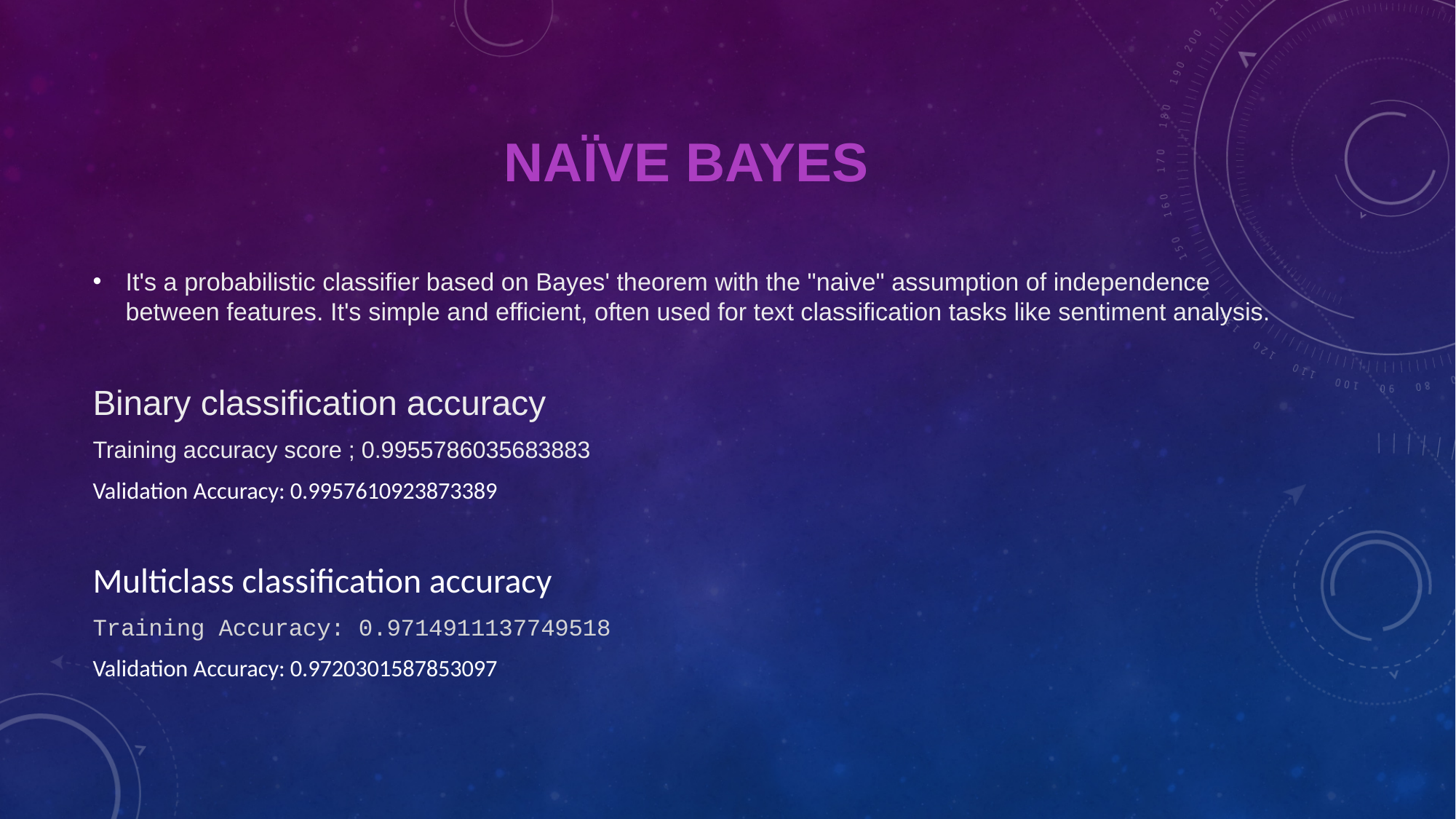

# Naïve bayes
It's a probabilistic classifier based on Bayes' theorem with the "naive" assumption of independence between features. It's simple and efficient, often used for text classification tasks like sentiment analysis.

Binary classification accuracy
Training accuracy score ; 0.9955786035683883
Validation Accuracy: 0.9957610923873389

Multiclass classification accuracy
Training Accuracy: 0.9714911137749518
Validation Accuracy: 0.9720301587853097